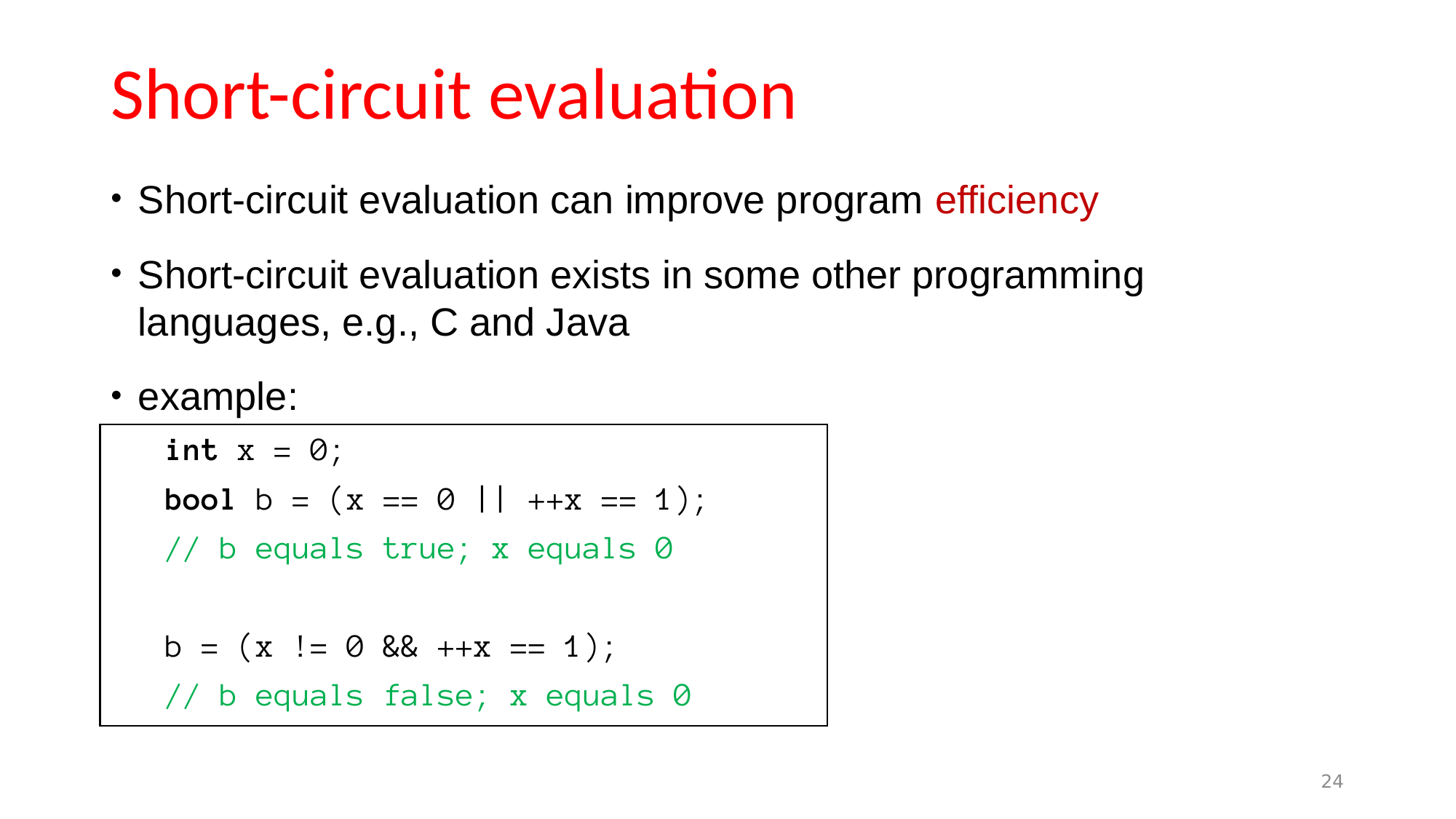

# Short-circuit evaluation
Short-circuit evaluation can improve program efficiency
Short-circuit evaluation exists in some other programming languages, e.g., C and Java
example:
int x = 0;
bool b = (x == 0 || ++x == 1);
// b equals true; x equals 0

b = (x != 0 && ++x == 1);
// b equals false; x equals 0

24